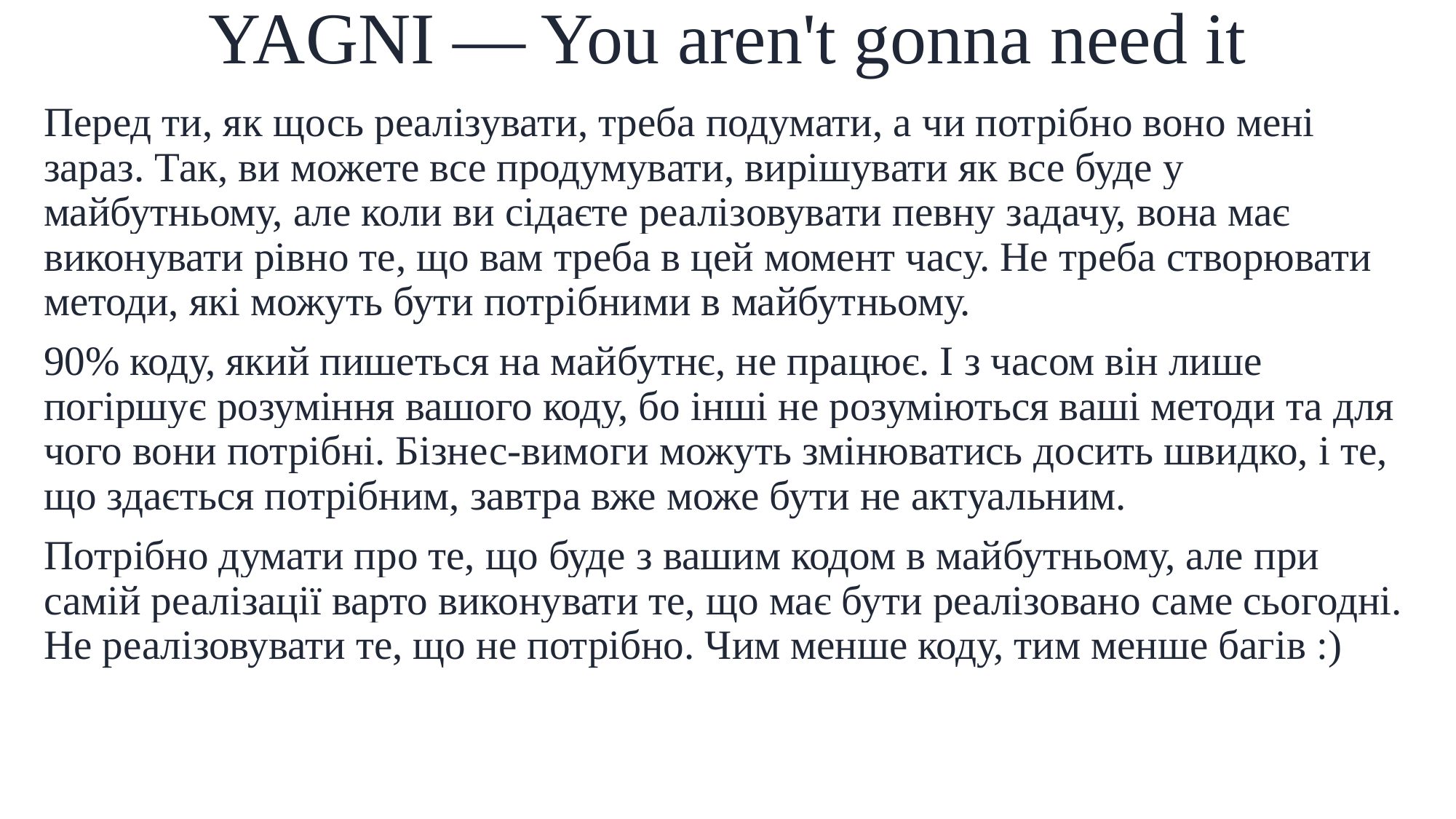

# YAGNI — You aren't gonna need it
Перед ти, як щось реалізувати, треба подумати, а чи потрібно воно мені зараз. Так, ви можете все продумувати, вирішувати як все буде у майбутньому, але коли ви сідаєте реалізовувати певну задачу, вона має виконувати рівно те, що вам треба в цей момент часу. Не треба створювати методи, які можуть бути потрібними в майбутньому.
90% коду, який пишеться на майбутнє, не працює. І з часом він лише погіршує розуміння вашого коду, бо інші не розуміються ваші методи та для чого вони потрібні. Бізнес-вимоги можуть змінюватись досить швидко, і те, що здається потрібним, завтра вже може бути не актуальним.
Потрібно думати про те, що буде з вашим кодом в майбутньому, але при самій реалізації варто виконувати те, що має бути реалізовано саме сьогодні. Не реалізовувати те, що не потрібно. Чим менше коду, тим менше багів :)